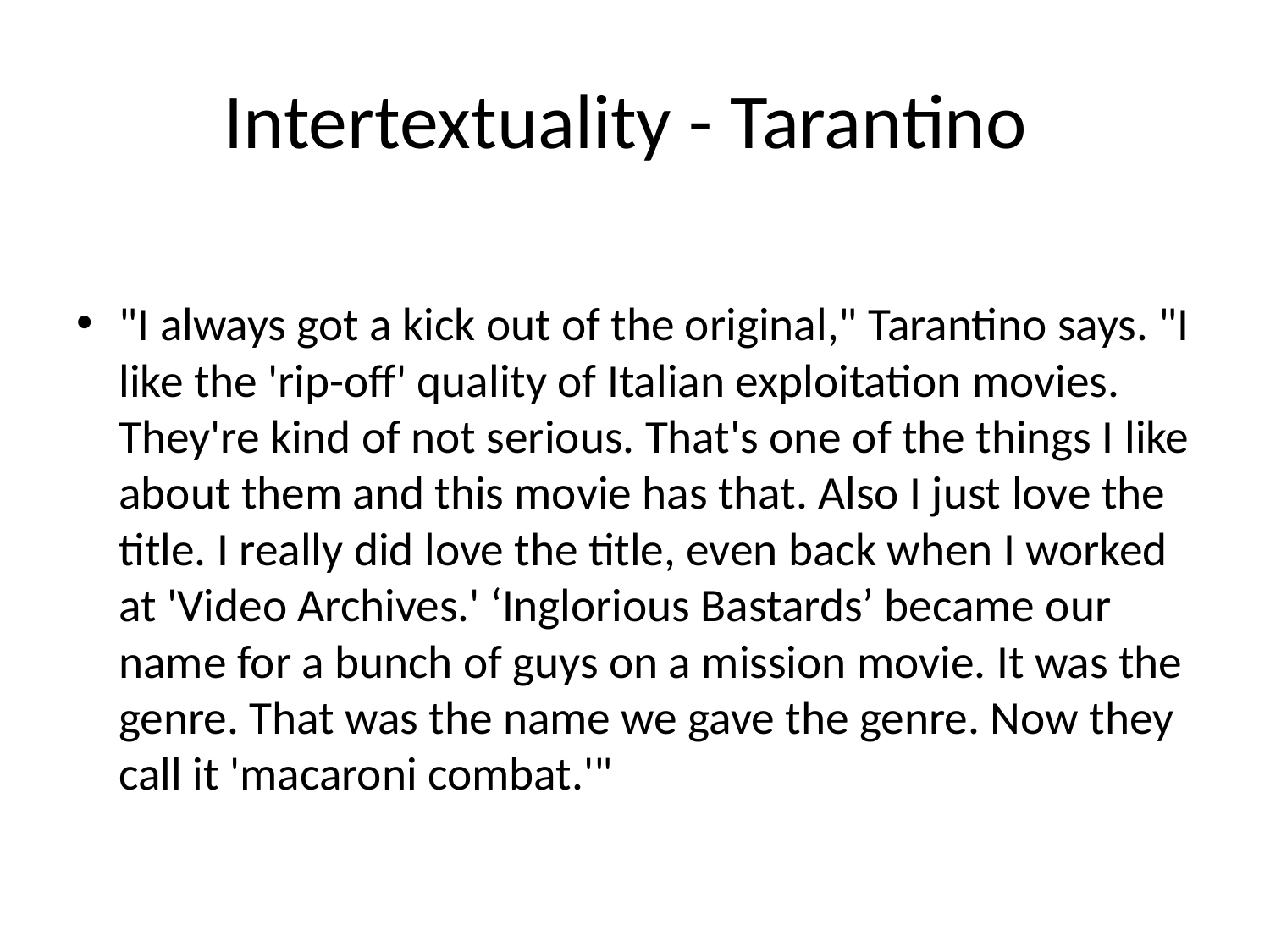

# Intertextuality - Tarantino

"I always got a kick out of the original," Tarantino says. "I like the 'rip-off' quality of Italian exploitation movies. They're kind of not serious. That's one of the things I like about them and this movie has that. Also I just love the title. I really did love the title, even back when I worked at 'Video Archives.' ‘Inglorious Bastards’ became our name for a bunch of guys on a mission movie. It was the genre. That was the name we gave the genre. Now they call it 'macaroni combat.'"